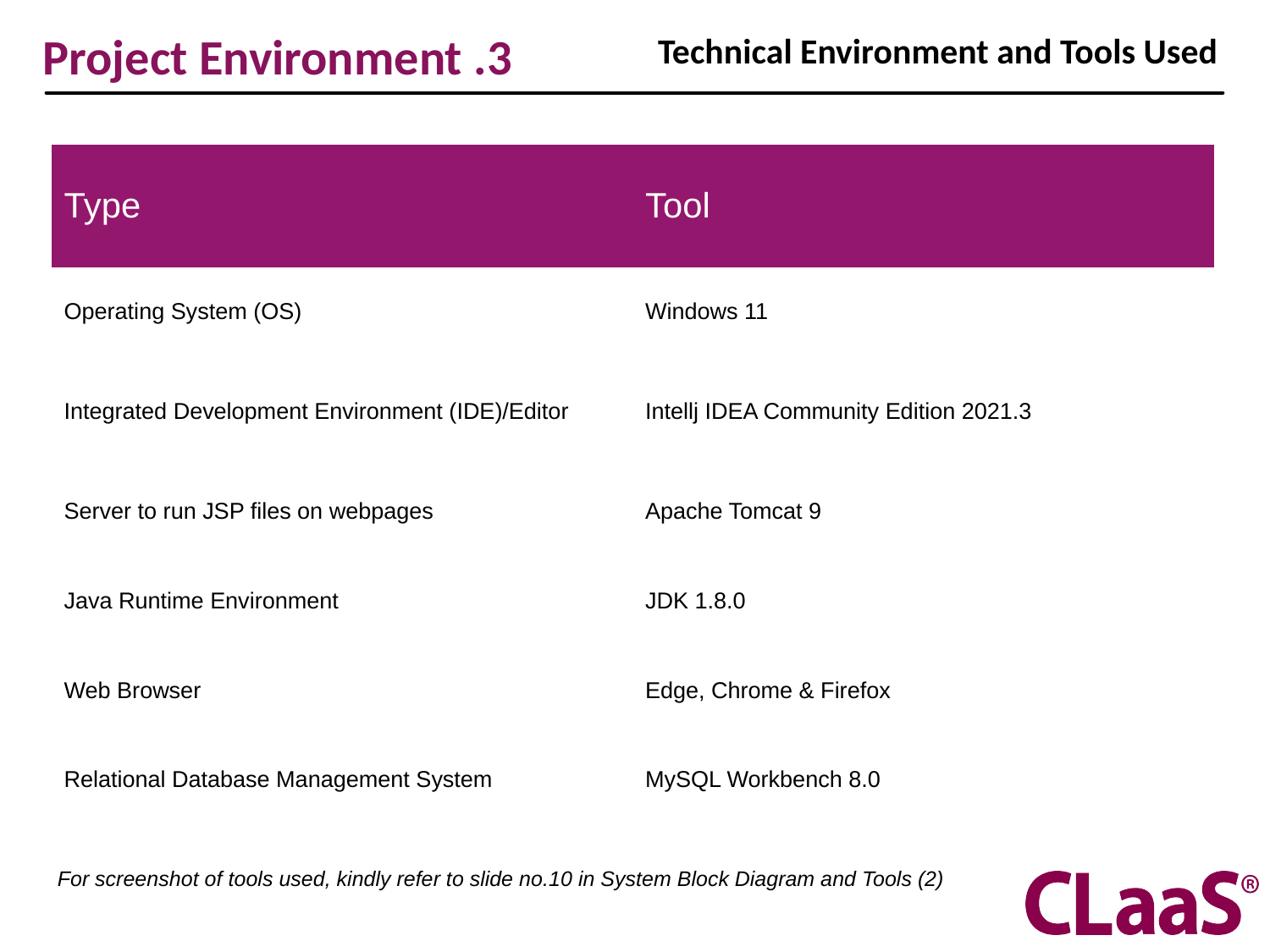

Technical Environment and Tools Used
3. Project Environment
| Type | Tool |
| --- | --- |
| Operating System (OS) | Windows 11 |
| Integrated Development Environment (IDE)/Editor | Intellj IDEA Community Edition 2021.3 |
| Server to run JSP files on webpages | Apache Tomcat 9 |
| Java Runtime Environment | JDK 1.8.0 |
| Web Browser | Edge, Chrome & Firefox |
| Relational Database Management System | MySQL Workbench 8.0 |
For screenshot of tools used, kindly refer to slide no.10 in System Block Diagram and Tools (2)